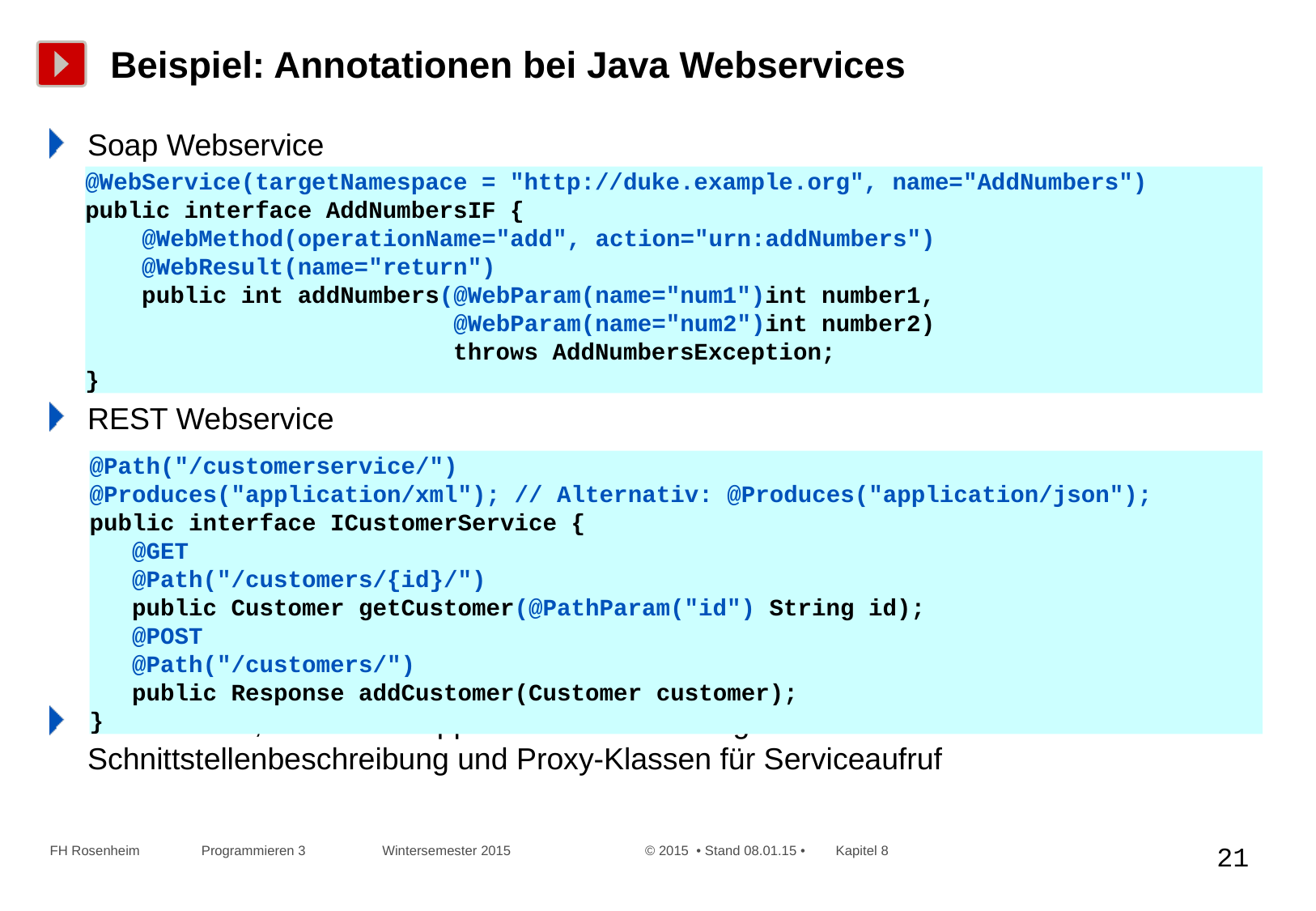

# Beispiel: Annotationen bei Java Webservices
Soap Webservice

REST Webservice

Frameworks, Tools oder Applicationserver erzeugen aus Annotationen Service-Schnittstellenbeschreibung und Proxy-Klassen für Serviceaufruf
@WebService(targetNamespace = "http://duke.example.org", name="AddNumbers")
public interface AddNumbersIF {
    @WebMethod(operationName="add", action="urn:addNumbers")
    @WebResult(name="return")
    public int addNumbers(@WebParam(name="num1")int number1,
                          @WebParam(name="num2")int number2)
                          throws AddNumbersException;
}
@Path("/customerservice/")
@Produces("application/xml"); // Alternativ: @Produces("application/json");
public interface ICustomerService {
   @GET
   @Path("/customers/{id}/")
   public Customer getCustomer(@PathParam("id") String id);
   @POST
   @Path("/customers/")
   public Response addCustomer(Customer customer);
}
FH Rosenheim                Programmieren 3                    Wintersemester 2015                                   © 2015  • Stand 08.01.15 •        Kapitel 8